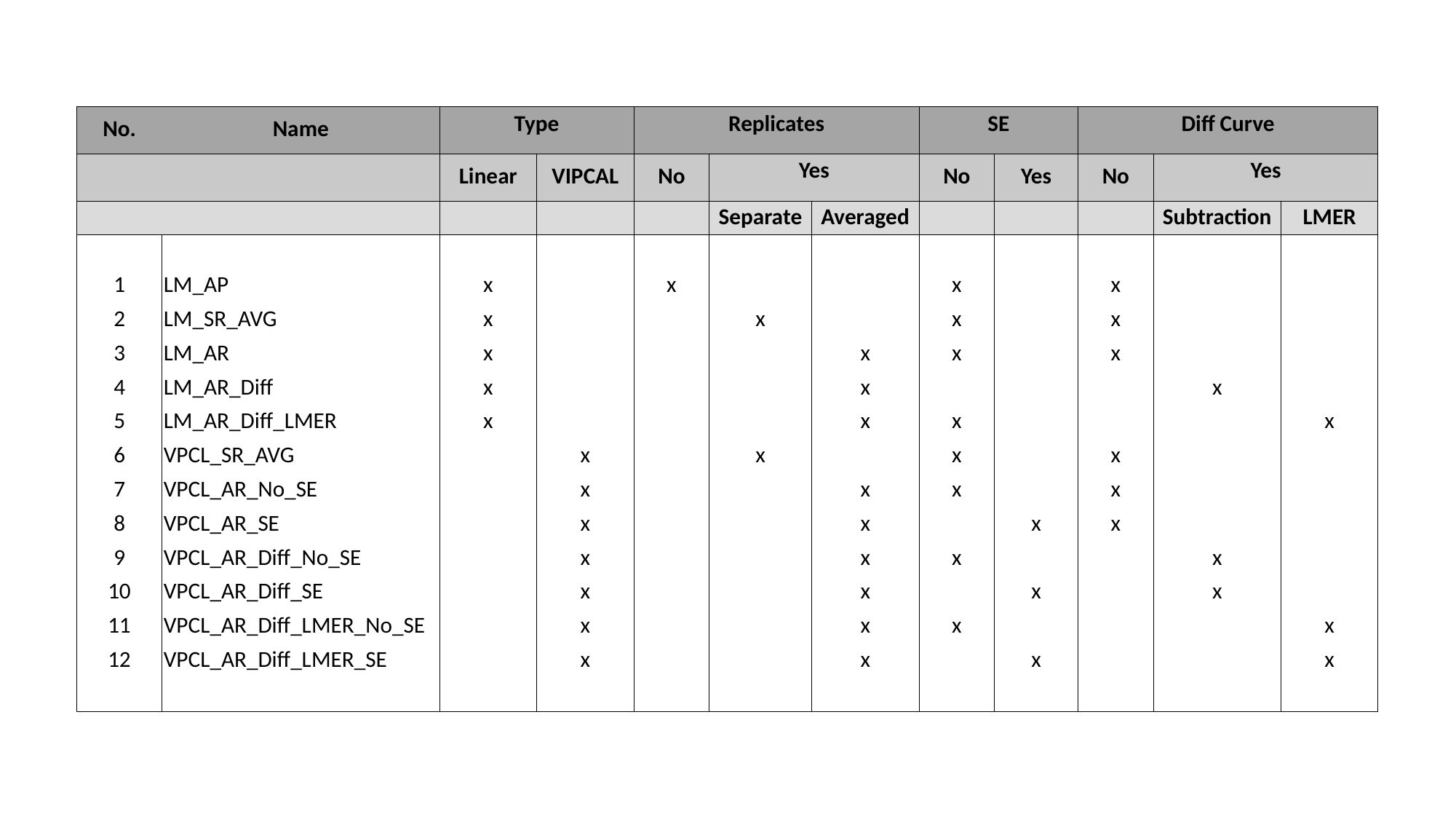

| No. | Name | Type |  | Replicates |  |  | SE |  | Diff Curve |  |  |
| --- | --- | --- | --- | --- | --- | --- | --- | --- | --- | --- | --- |
|  |  | Linear | VIPCAL | No | Yes |  | No | Yes | No | Yes |  |
|  |  |  |  |  | Separate | Averaged |  |  |  | Subtraction | LMER |
|  |  |  |  |  |  |  |  |  |  |  |  |
| 1 | LM\_AP | x |  | x |  |  | x |  | x |  |  |
| 2 | LM\_SR\_AVG | x |  |  | x |  | x |  | x |  |  |
| 3 | LM\_AR | x |  |  |  | x | x |  | x |  |  |
| 4 | LM\_AR\_Diff | x |  |  |  | x |  |  |  | x |  |
| 5 | LM\_AR\_Diff\_LMER | x |  |  |  | x | x |  |  |  | x |
| 6 | VPCL\_SR\_AVG |  | x |  | x |  | x |  | x |  |  |
| 7 | VPCL\_AR\_No\_SE |  | x |  |  | x | x |  | x |  |  |
| 8 | VPCL\_AR\_SE |  | x |  |  | x |  | x | x |  |  |
| 9 | VPCL\_AR\_Diff\_No\_SE |  | x |  |  | x | x |  |  | x |  |
| 10 | VPCL\_AR\_Diff\_SE |  | x |  |  | x |  | x |  | x |  |
| 11 | VPCL\_AR\_Diff\_LMER\_No\_SE |  | x |  |  | x | x |  |  |  | x |
| 12 | VPCL\_AR\_Diff\_LMER\_SE |  | x |  |  | x |  | x |  |  | x |
|  |  |  |  |  |  |  |  |  |  |  |  |